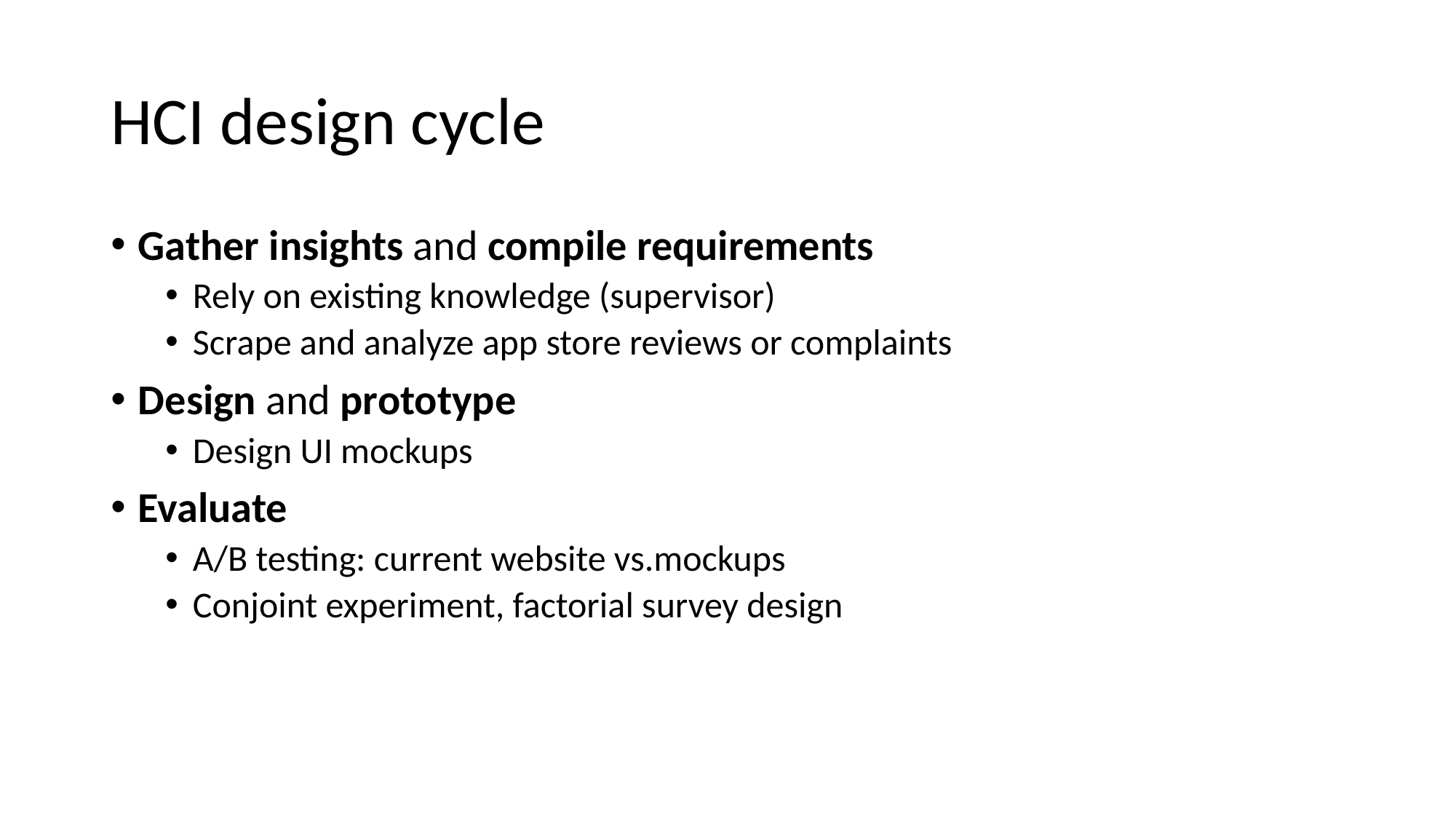

# HCI design cycle
Gather insights and compile requirements
Rely on existing knowledge (supervisor)
Scrape and analyze app store reviews or complaints
Design and prototype
Design UI mockups
Evaluate
A/B testing: current website vs.mockups
Conjoint experiment, factorial survey design